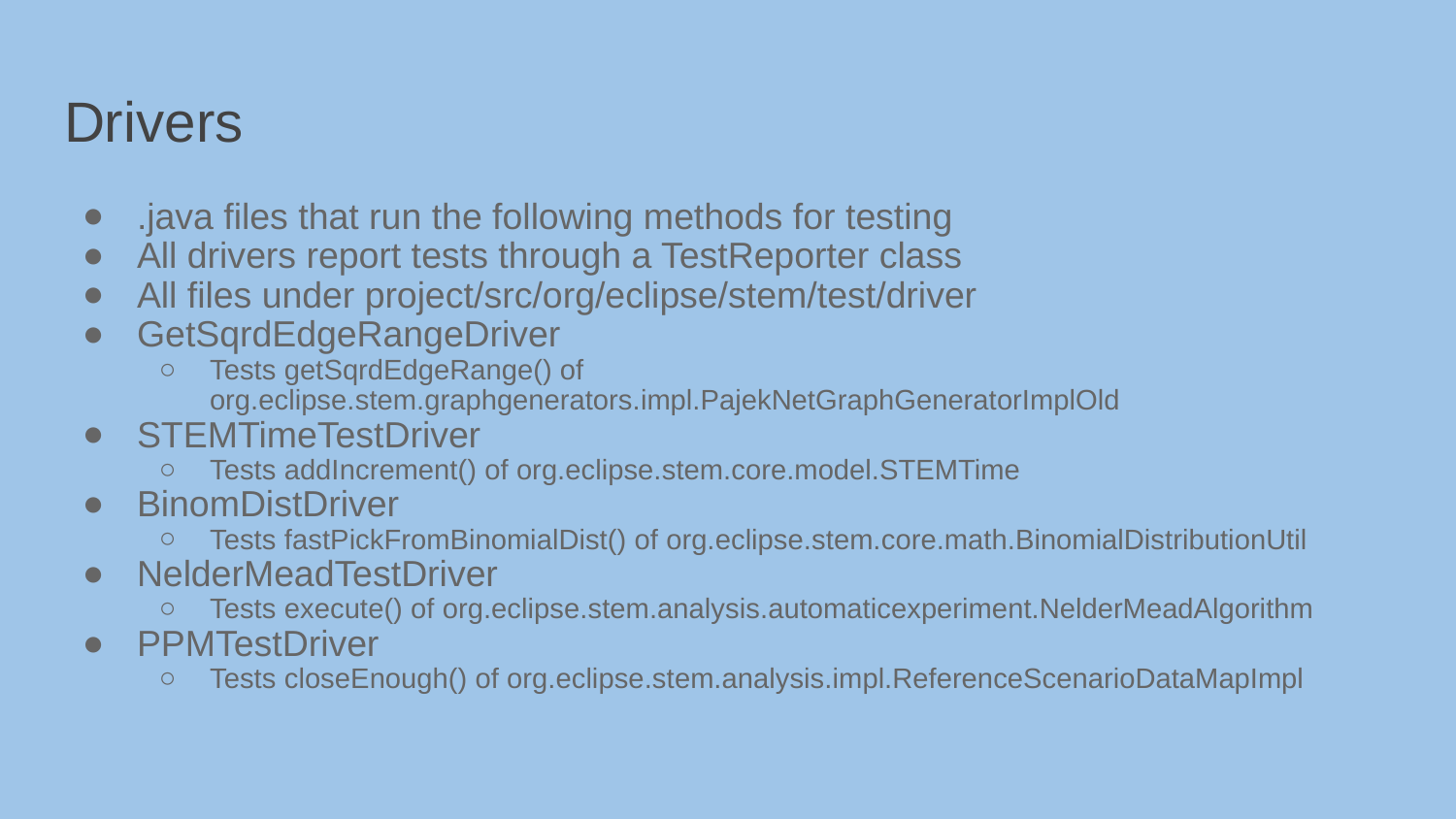

# Drivers
.java files that run the following methods for testing
All drivers report tests through a TestReporter class
All files under project/src/org/eclipse/stem/test/driver
GetSqrdEdgeRangeDriver
Tests getSqrdEdgeRange() of org.eclipse.stem.graphgenerators.impl.PajekNetGraphGeneratorImplOld
STEMTimeTestDriver
Tests addIncrement() of org.eclipse.stem.core.model.STEMTime
BinomDistDriver
Tests fastPickFromBinomialDist() of org.eclipse.stem.core.math.BinomialDistributionUtil
NelderMeadTestDriver
Tests execute() of org.eclipse.stem.analysis.automaticexperiment.NelderMeadAlgorithm
PPMTestDriver
Tests closeEnough() of org.eclipse.stem.analysis.impl.ReferenceScenarioDataMapImpl